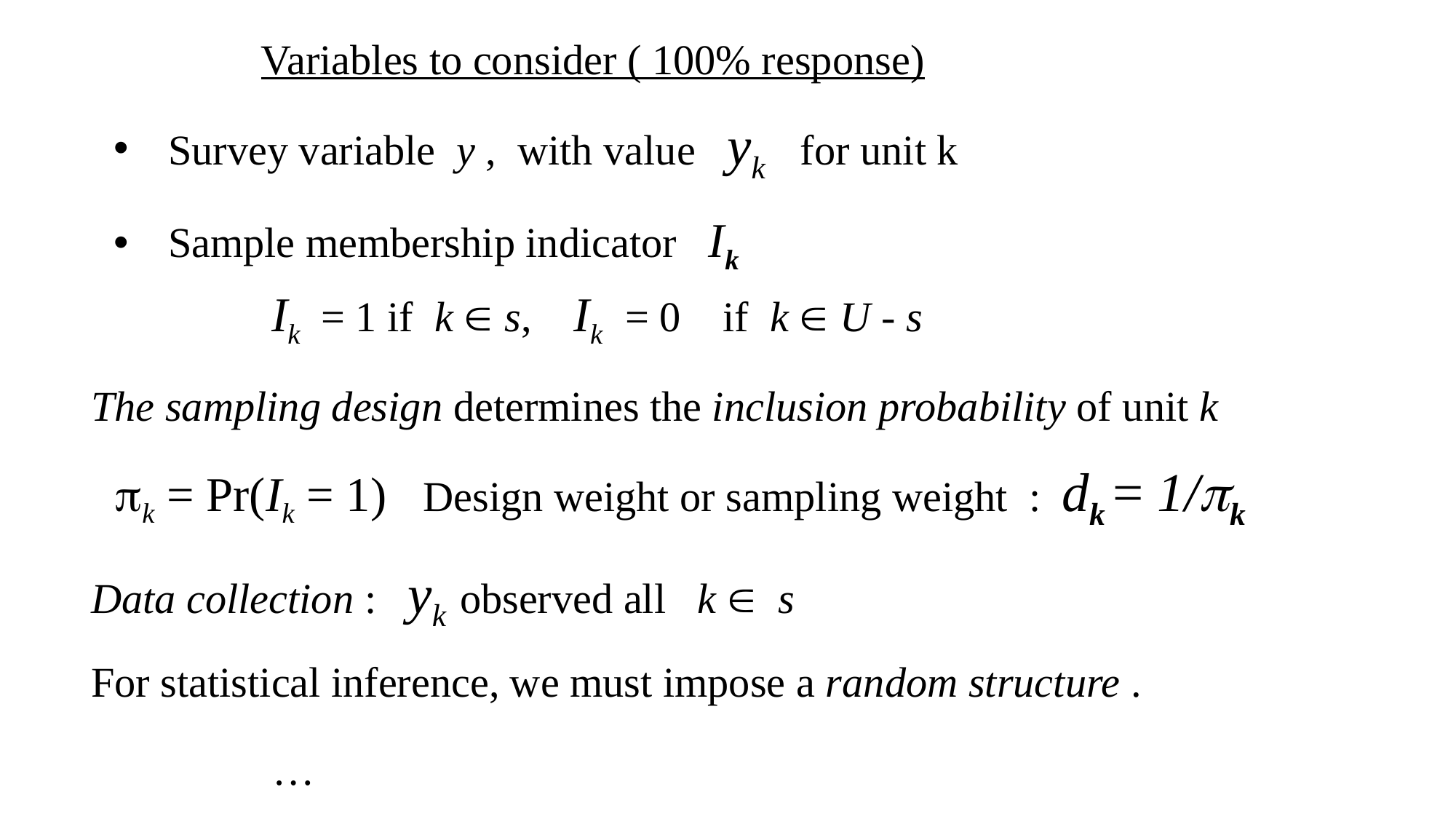

Variables to consider ( 100% response)
Survey variable  y ,  with value   yk   for unit k
Sample membership indicator   Ik
 Ik  = 1 if  k ∈ s,    Ik  = 0    if  k ∈ U - s
The sampling design determines the inclusion probability of unit k
  πk = Pr(Ik = 1)   Design weight or sampling weight  :  dk = 1/πk
Data collection :   yk observed all   k ∈  s
For statistical inference, we must impose a random structure .
…